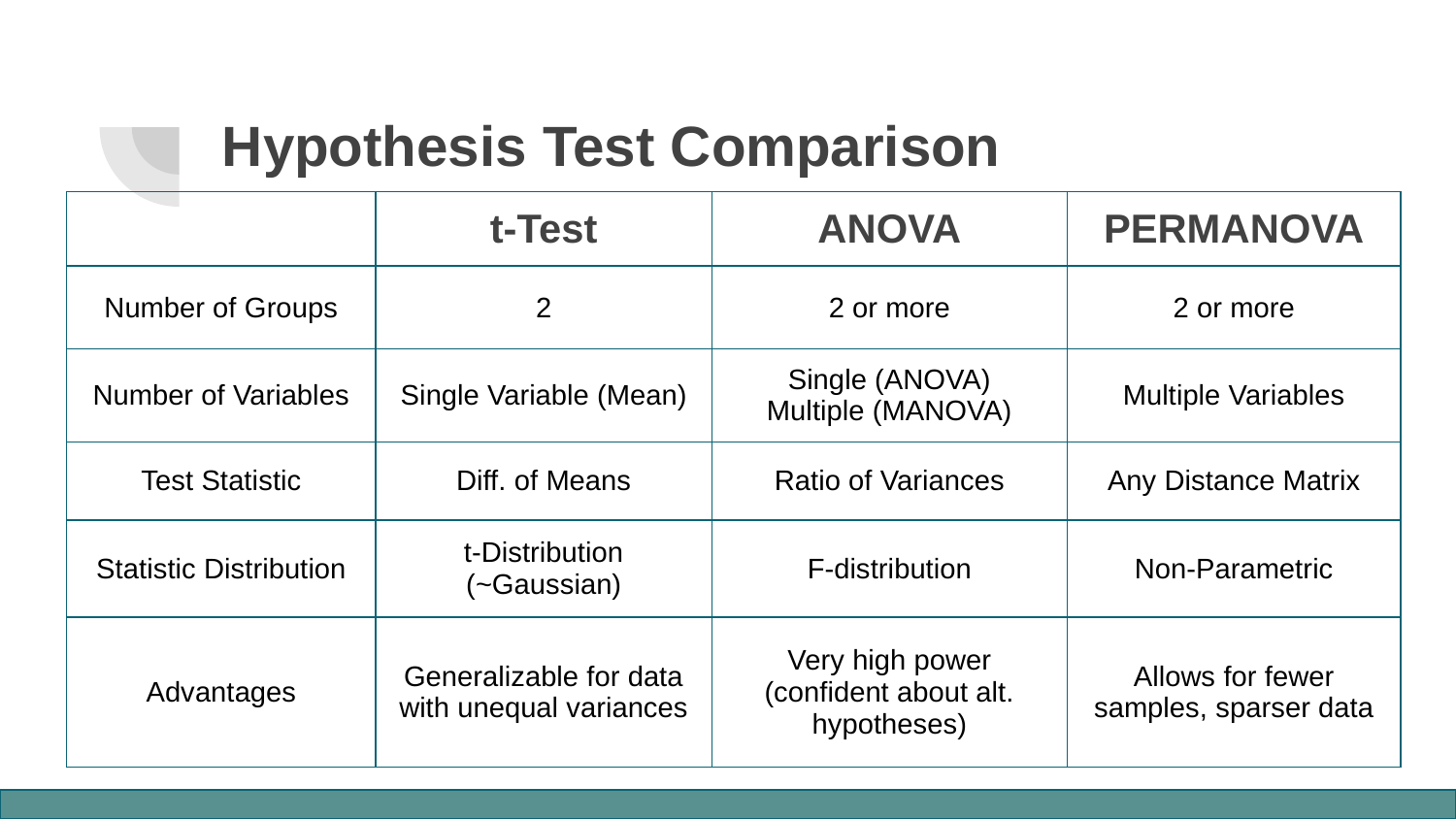

# Hypothesis Test Comparison
|  | t-Test | ANOVA | PERMANOVA |
| --- | --- | --- | --- |
| Number of Groups | 2 | 2 or more | 2 or more |
| Number of Variables | Single Variable (Mean) | Single (ANOVA) Multiple (MANOVA) | Multiple Variables |
| Test Statistic | Diff. of Means | Ratio of Variances | Any Distance Matrix |
| Statistic Distribution | t-Distribution (~Gaussian) | F-distribution | Non-Parametric |
| Advantages | Generalizable for data with unequal variances | Very high power (confident about alt. hypotheses) | Allows for fewer samples, sparser data |